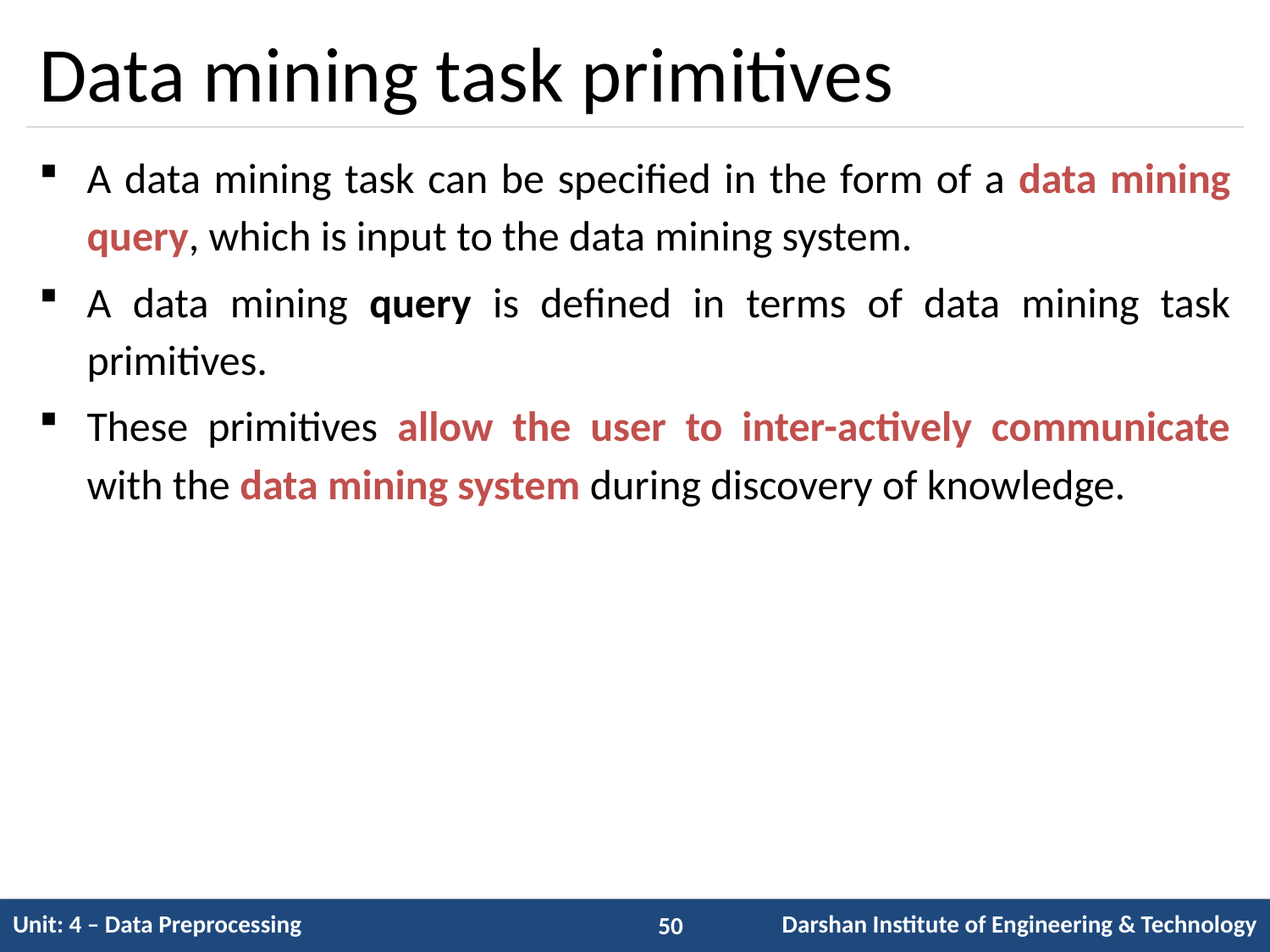

# Data mining task primitives
A data mining task can be specified in the form of a data mining query, which is input to the data mining system.
A data mining query is defined in terms of data mining task primitives.
These primitives allow the user to inter-actively communicate with the data mining system during discovery of knowledge.